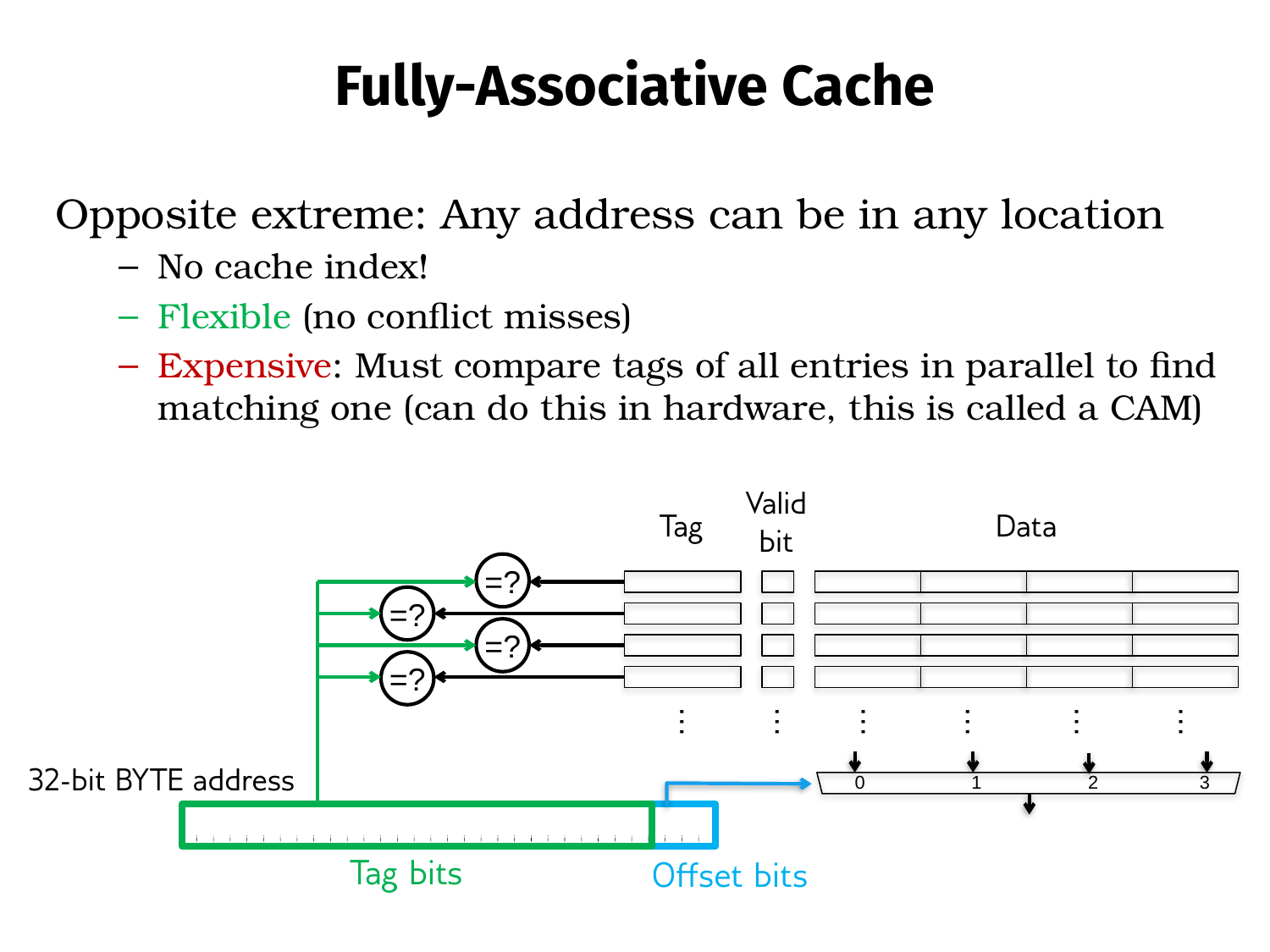

# Fully-Associative Cache
Opposite extreme: Any address can be in any location
No cache index!
Flexible (no conflict misses)
Expensive: Must compare tags of all entries in parallel to find matching one (can do this in hardware, this is called a CAM)
Valid
bit
Tag
Data
=?

=?

=?

=?

…
…
…
…
…
…
0                     1                     2                    3

32-bit BYTE address

Tag bits
Offset bits